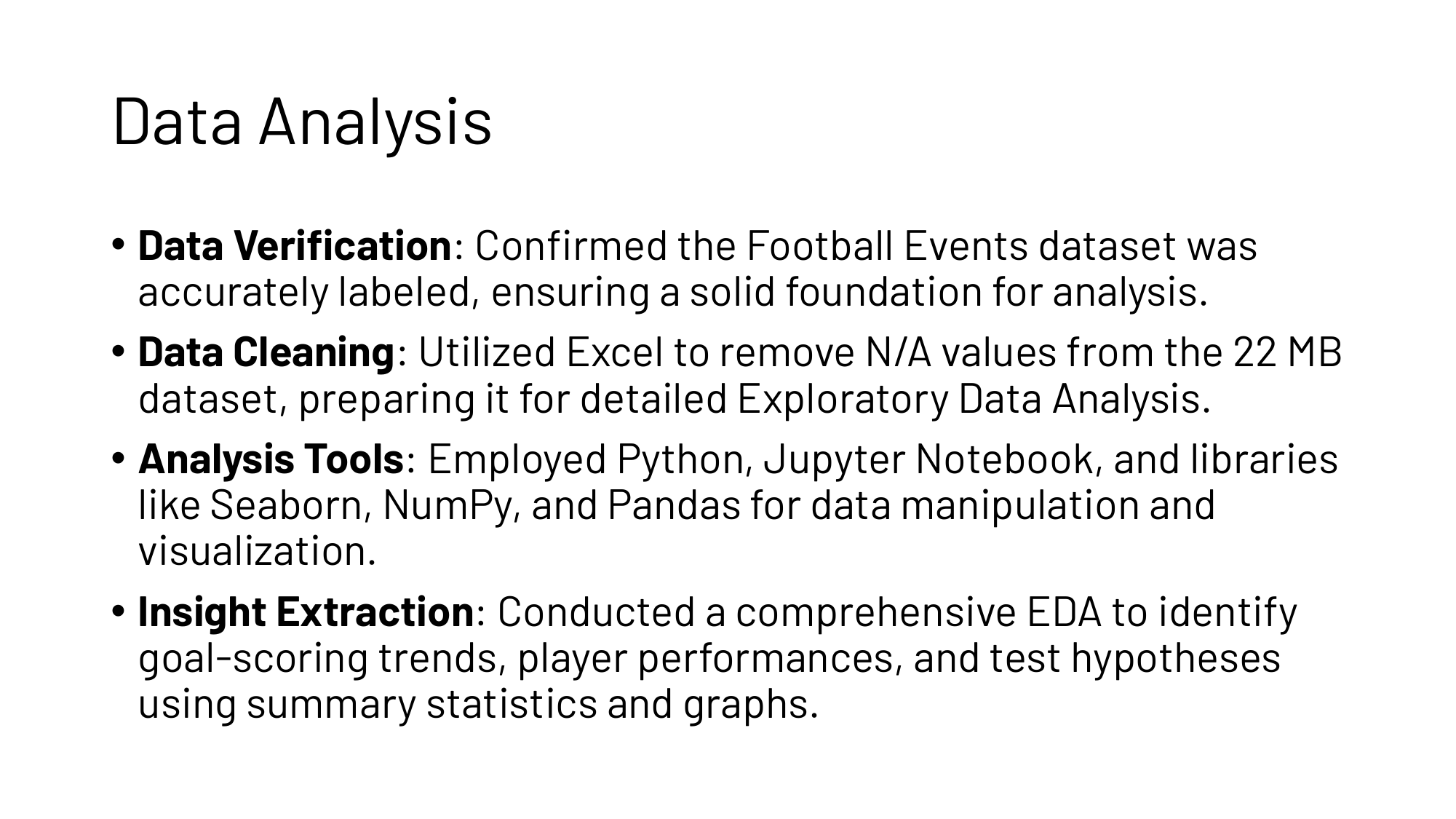

# Data Analysis
Data Verification: Confirmed the Football Events dataset was accurately labeled, ensuring a solid foundation for analysis.
Data Cleaning: Utilized Excel to remove N/A values from the 22 MB dataset, preparing it for detailed Exploratory Data Analysis.
Analysis Tools: Employed Python, Jupyter Notebook, and libraries like Seaborn, NumPy, and Pandas for data manipulation and visualization.
Insight Extraction: Conducted a comprehensive EDA to identify goal-scoring trends, player performances, and test hypotheses using summary statistics and graphs.